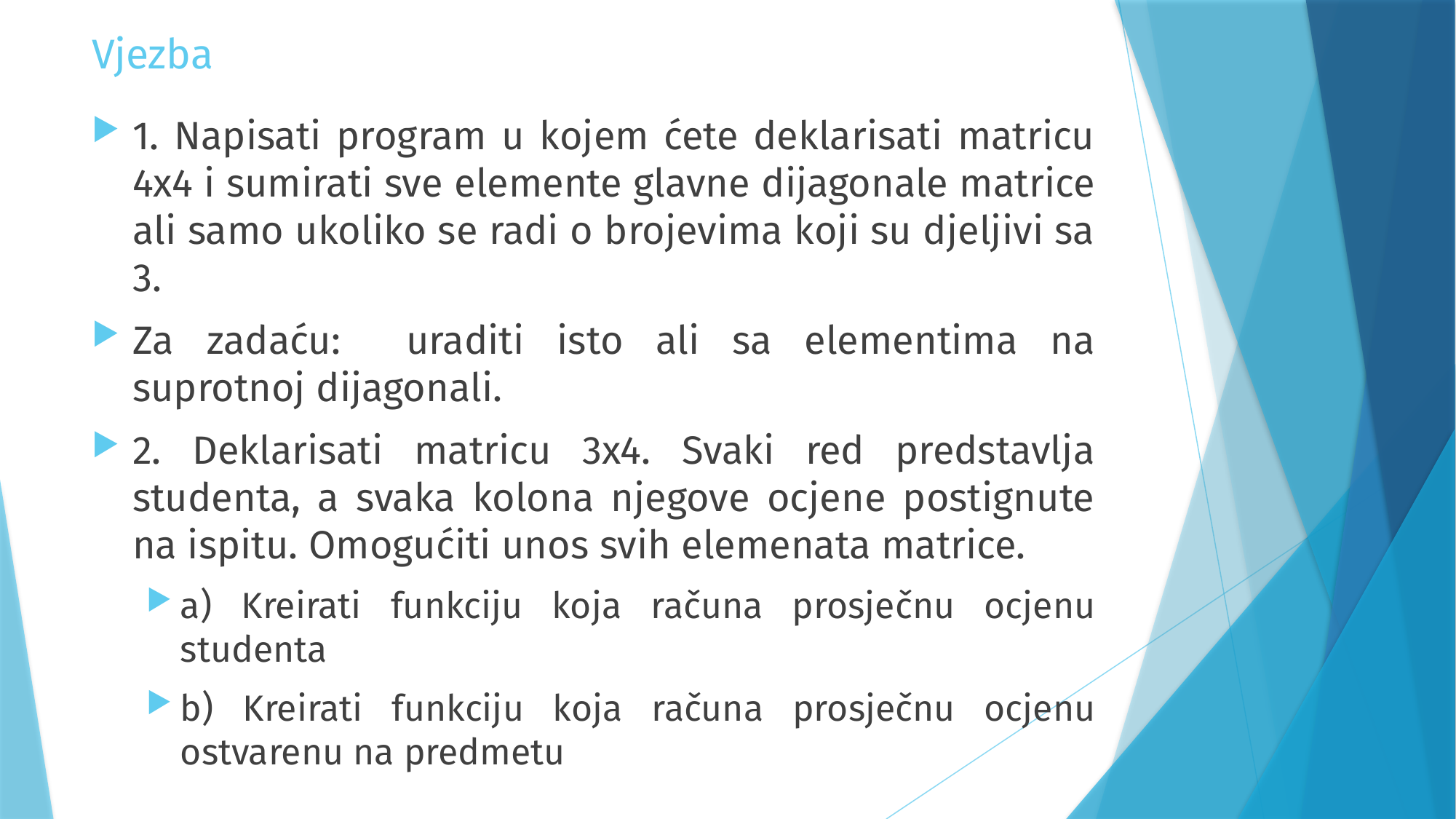

# Vjezba
1. Napisati program u kojem ćete deklarisati matricu 4x4 i sumirati sve elemente glavne dijagonale matrice ali samo ukoliko se radi o brojevima koji su djeljivi sa 3.
Za zadaću:  uraditi isto ali sa elementima na suprotnoj dijagonali.
2. Deklarisati matricu 3x4. Svaki red predstavlja studenta, a svaka kolona njegove ocjene postignute na ispitu. Omogućiti unos svih elemenata matrice.
a) Kreirati funkciju koja računa prosječnu ocjenu studenta
b) Kreirati funkciju koja računa prosječnu ocjenu ostvarenu na predmetu